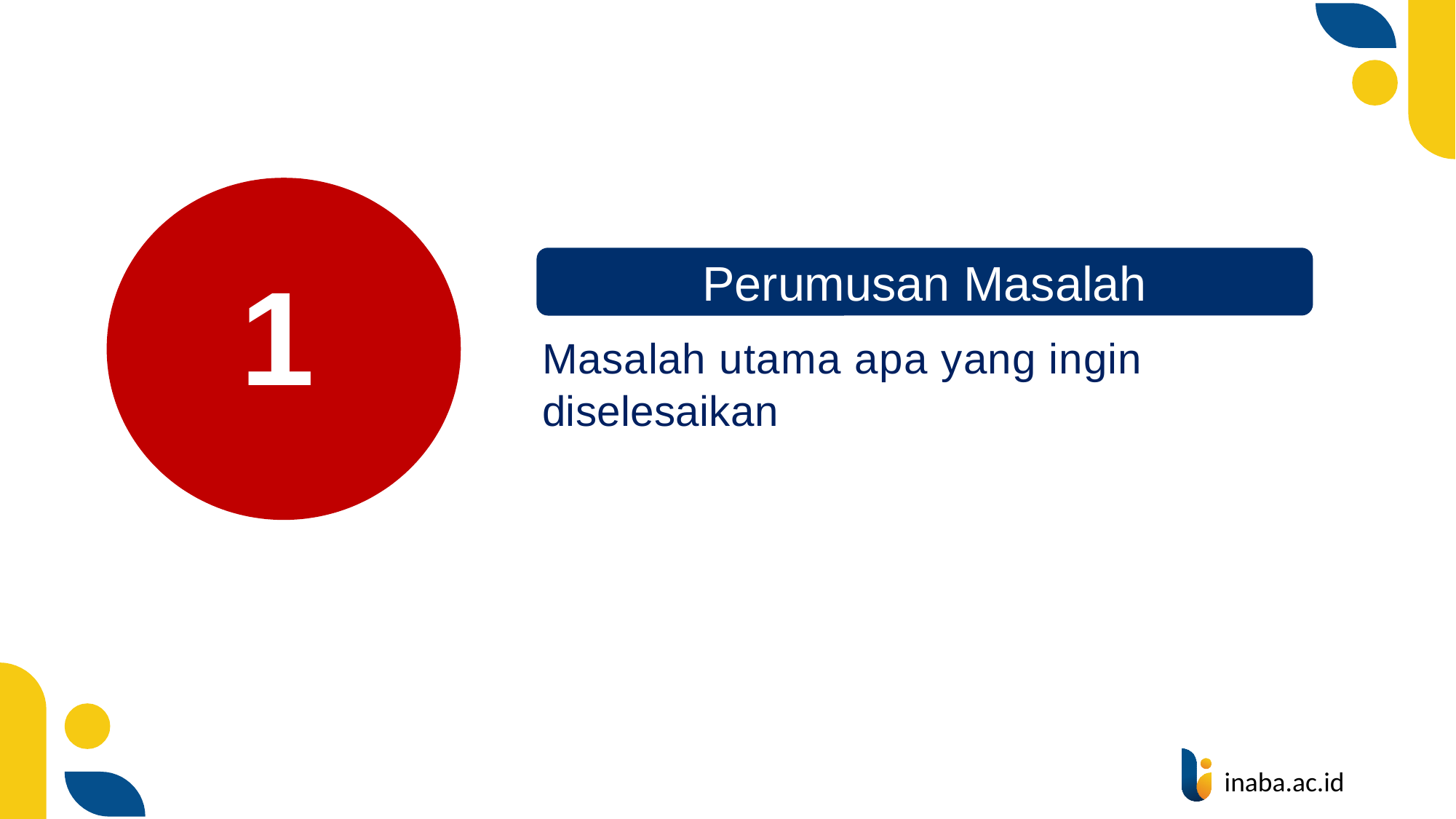

Perumusan Masalah
1
Masalah utama apa yang ingin  diselesaikan